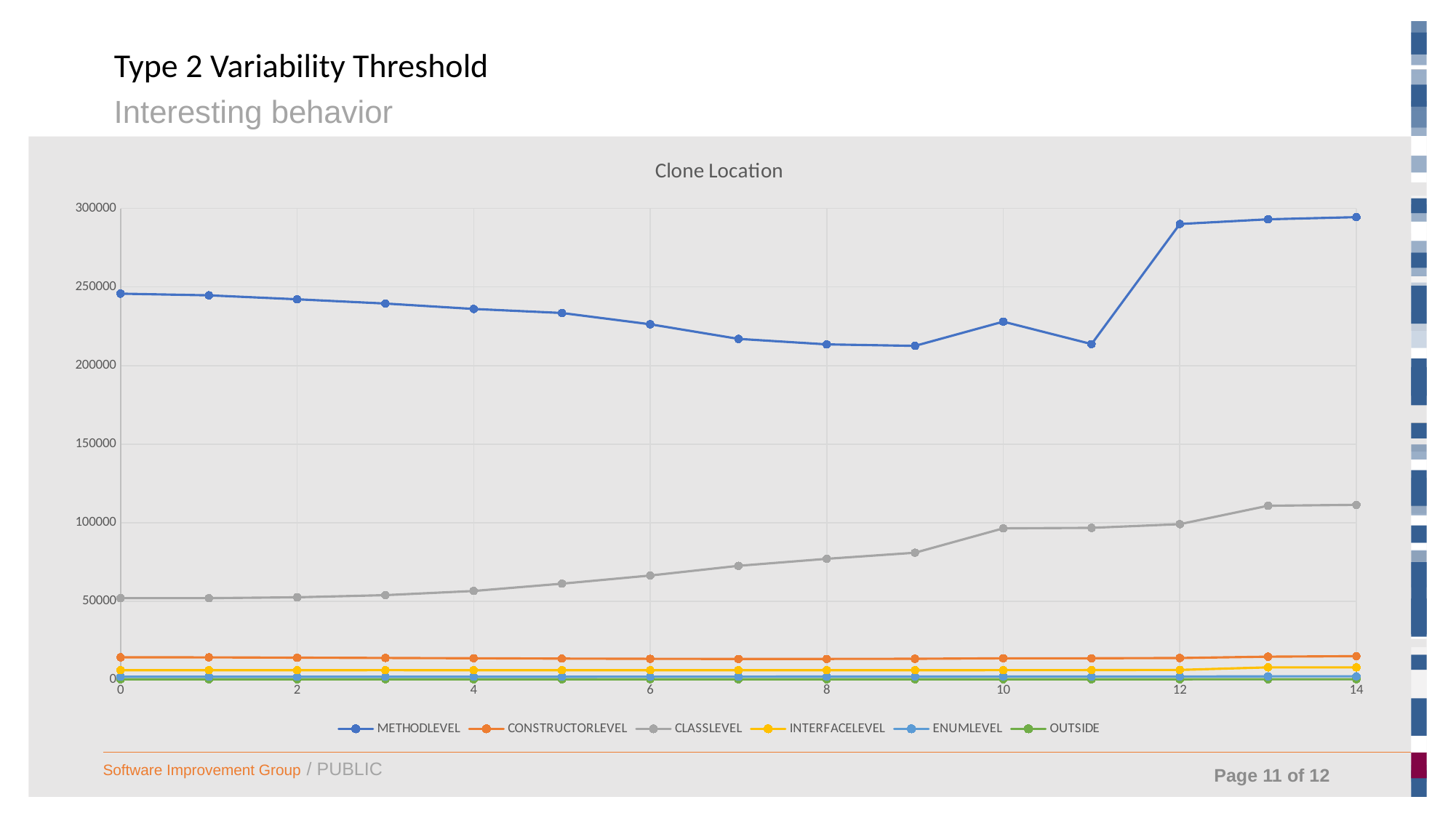

# Type 2 Variability Threshold
Interesting behavior

### Chart: Clone Location

| Category | METHODLEVEL | CONSTRUCTORLEVEL | CLASSLEVEL | INTERFACELEVEL | ENUMLEVEL | OUTSIDE |
|---|---|---|---|---|---|---|
Page 11 of 12